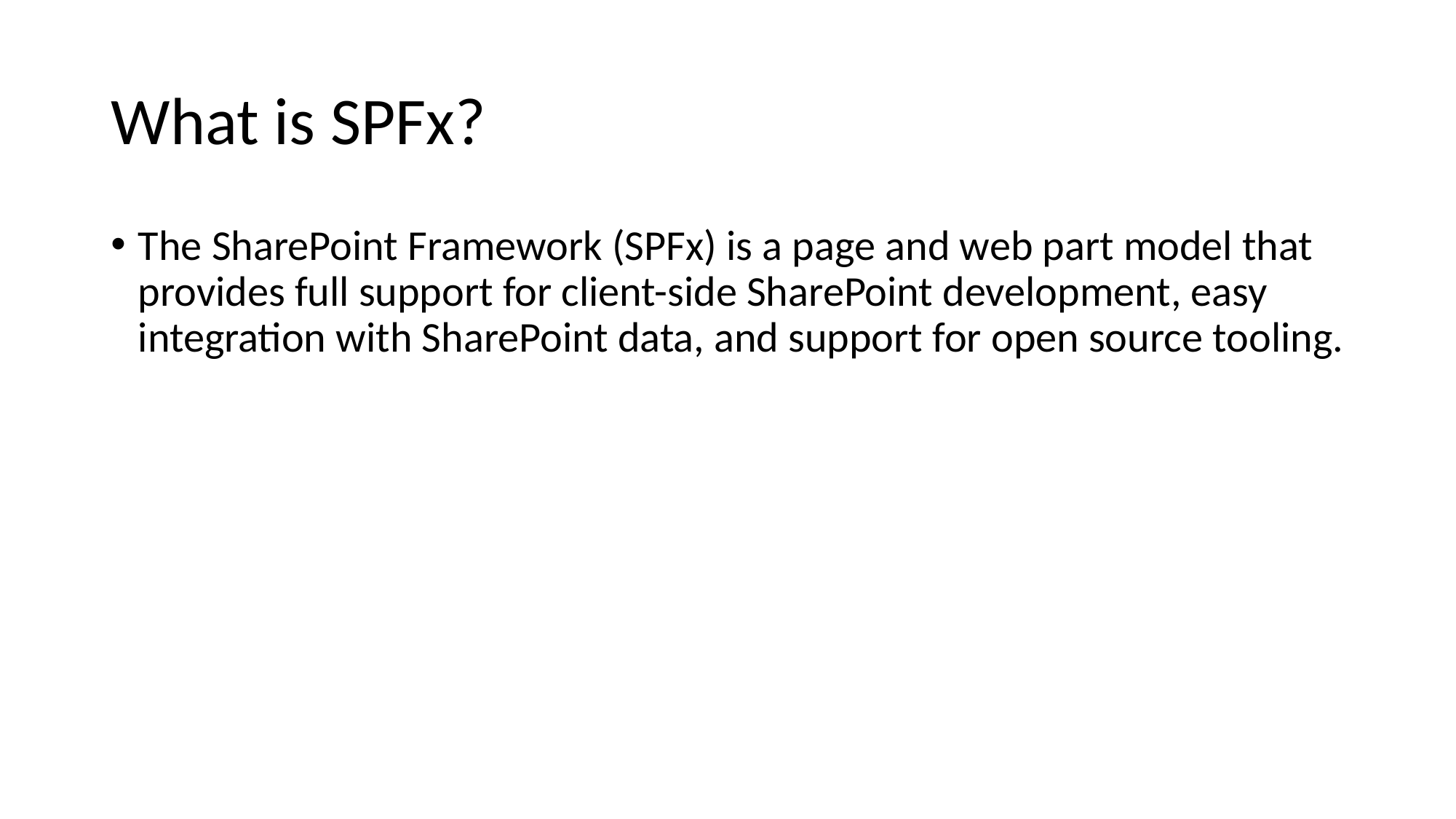

# What is SPFx?
The SharePoint Framework (SPFx) is a page and web part model that provides full support for client-side SharePoint development, easy integration with SharePoint data, and support for open source tooling.